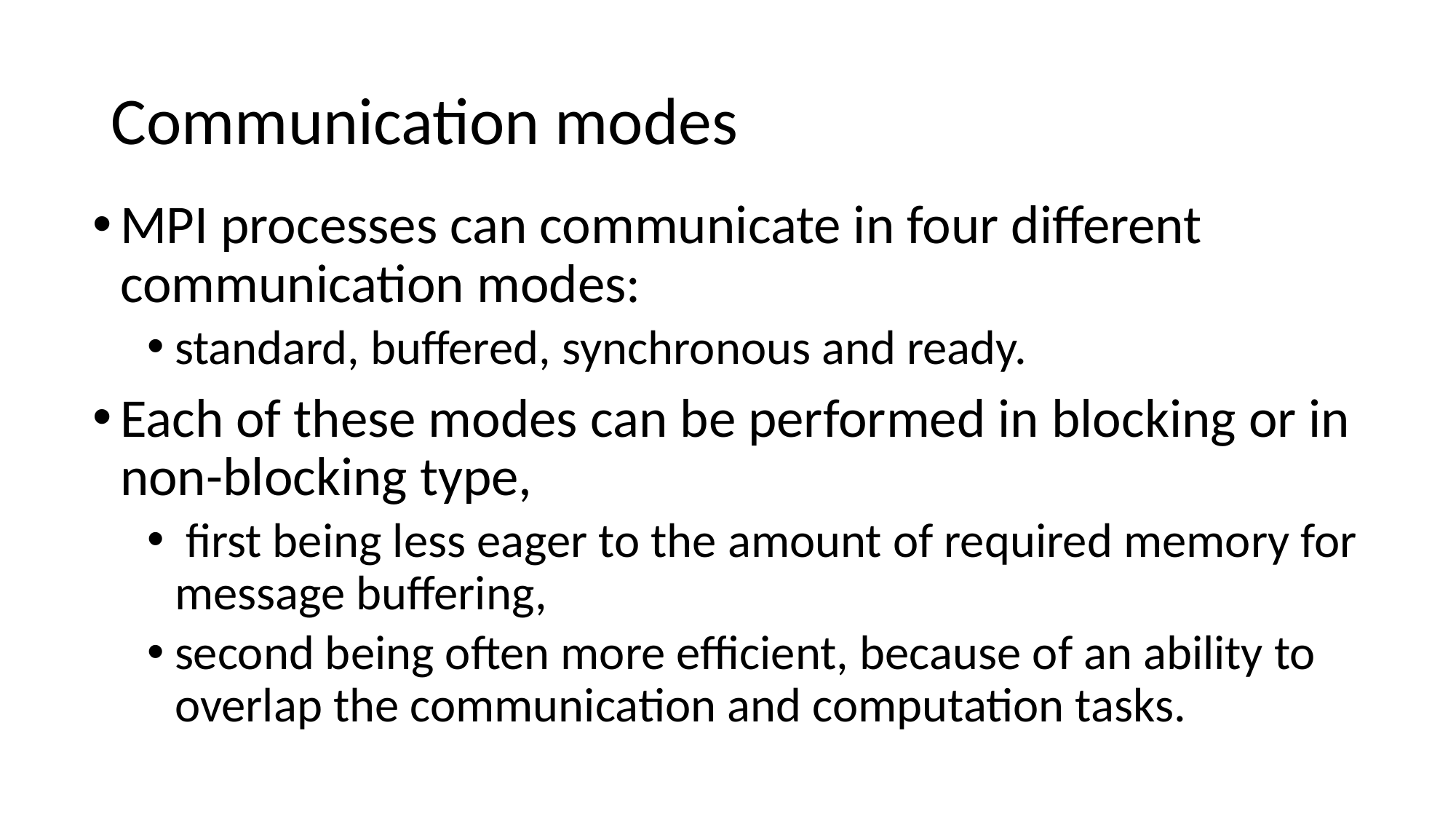

# Communication modes
MPI processes can communicate in four different communication modes:
standard, buffered, synchronous and ready.
Each of these modes can be performed in blocking or in non-blocking type,
 first being less eager to the amount of required memory for message buffering,
second being often more efficient, because of an ability to overlap the communication and computation tasks.